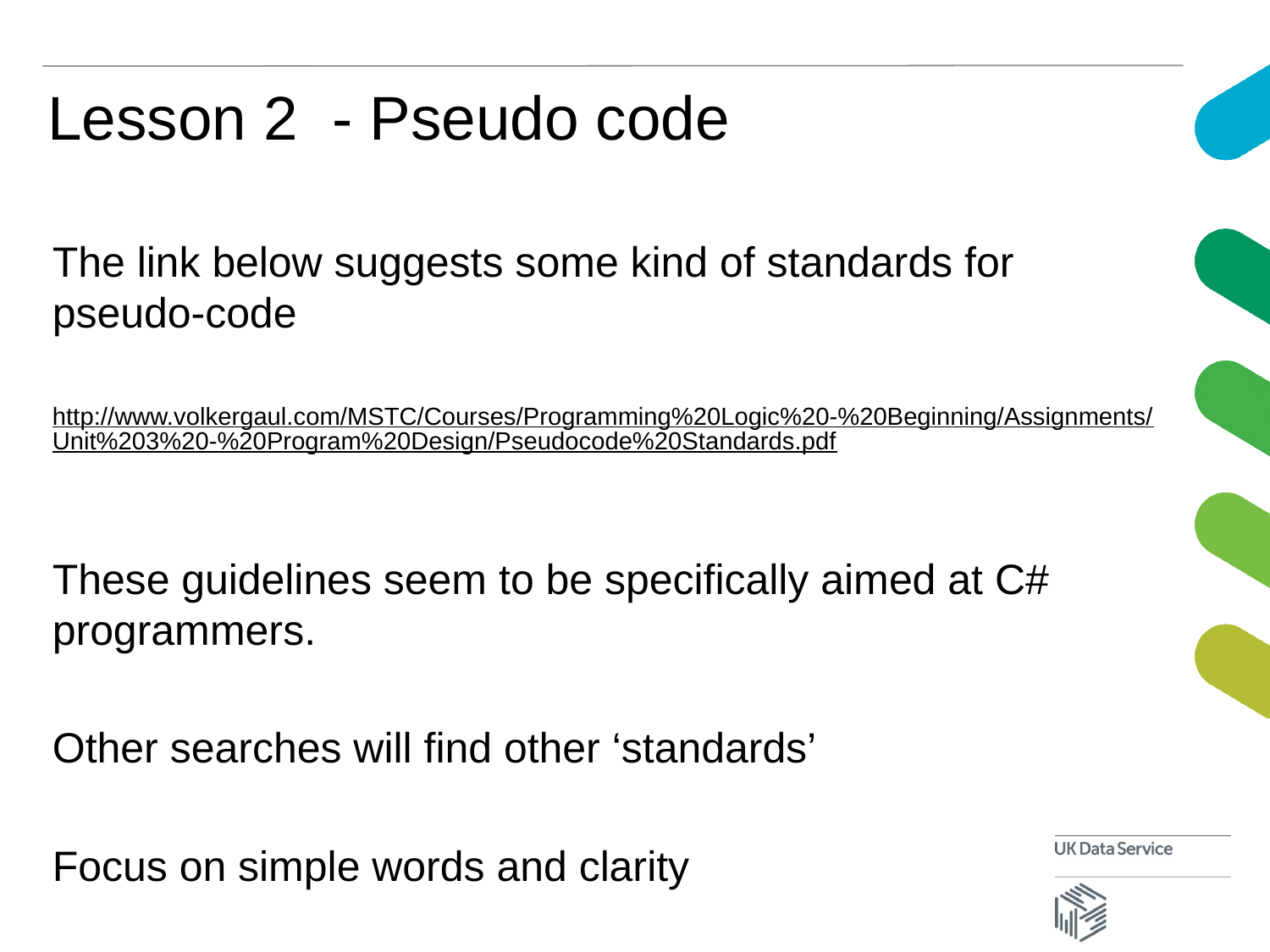

# Lesson 2  - Pseudo code
The link below suggests some kind of standards for pseudo-code

http://www.volkergaul.com/MSTC/Courses/Programming%20Logic%20-%20Beginning/Assignments/Unit%203%20-%20Program%20Design/Pseudocode%20Standards.pdf

These guidelines seem to be specifically aimed at C# programmers.

Other searches will find other ‘standards’

Focus on simple words and clarity